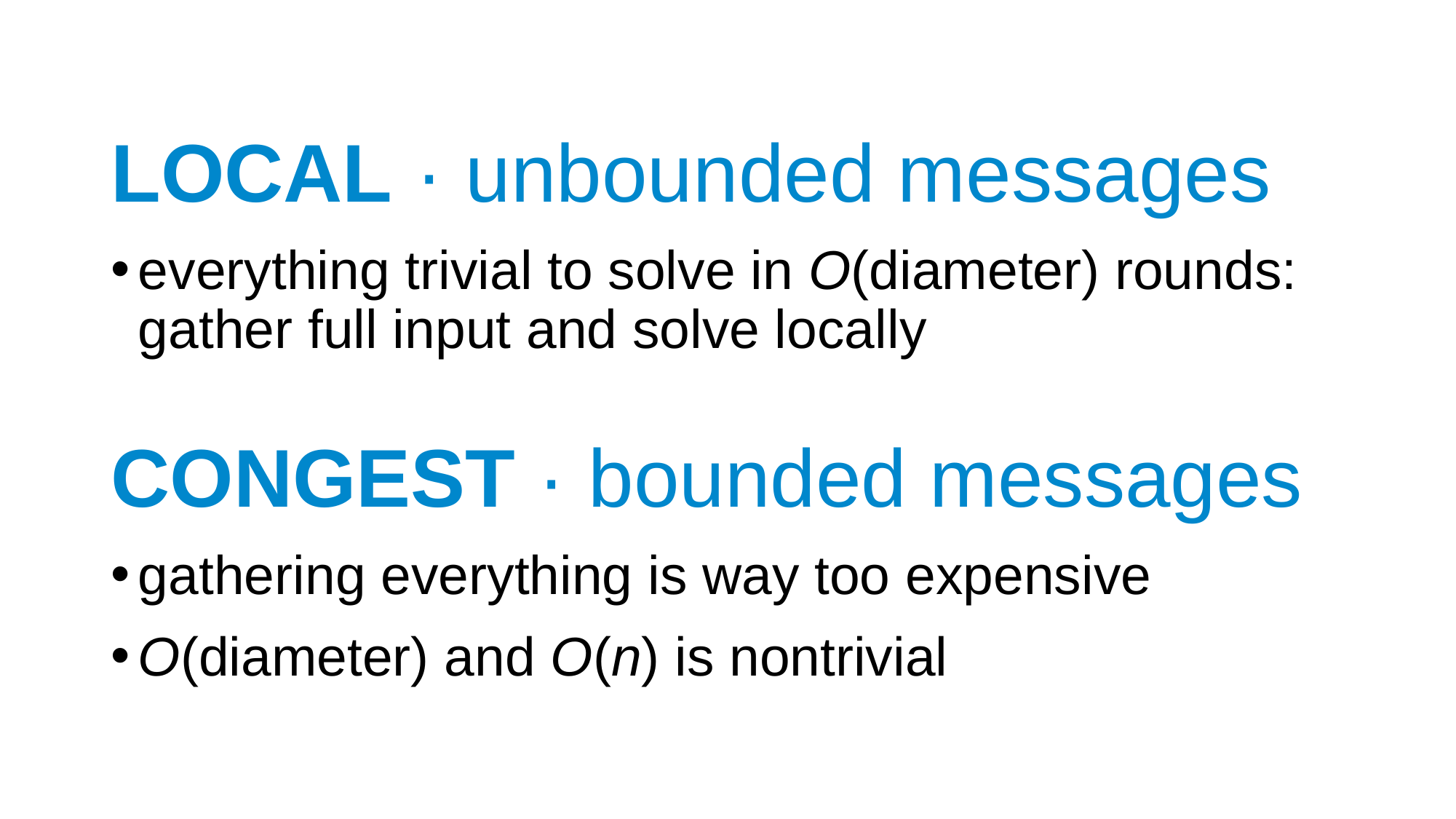

LOCAL · unbounded messages
everything trivial to solve in O(diameter) rounds: gather full input and solve locally
CONGEST · bounded messages
gathering everything is way too expensive
O(diameter) and O(n) is nontrivial